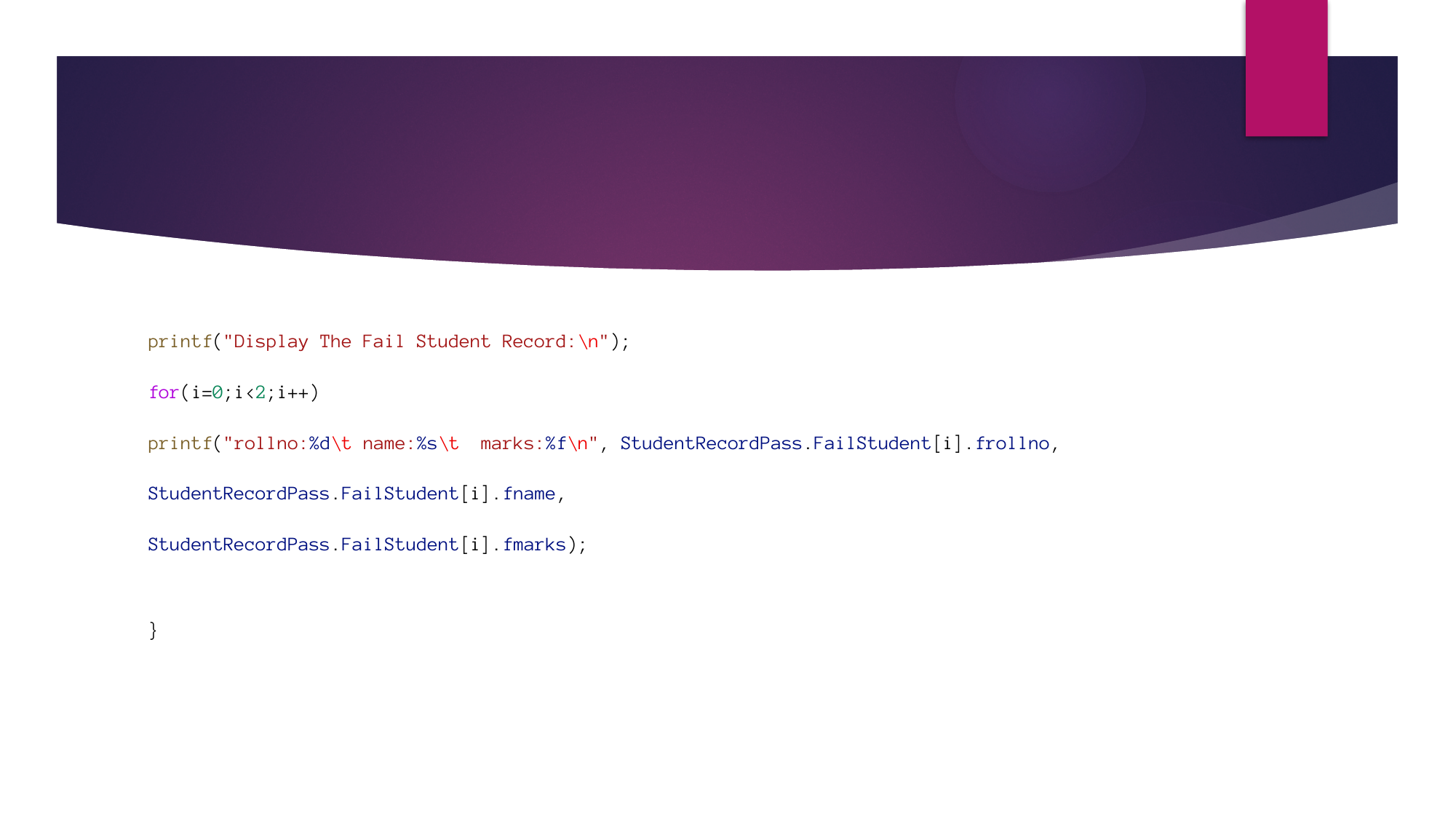

printf("Display The Fail Student Record:\n");
for(i=0;i<2;i++)
printf("rollno:%d\t name:%s\t  marks:%f\n", StudentRecordPass.FailStudent[i].frollno,
StudentRecordPass.FailStudent[i].fname,
StudentRecordPass.FailStudent[i].fmarks);
}